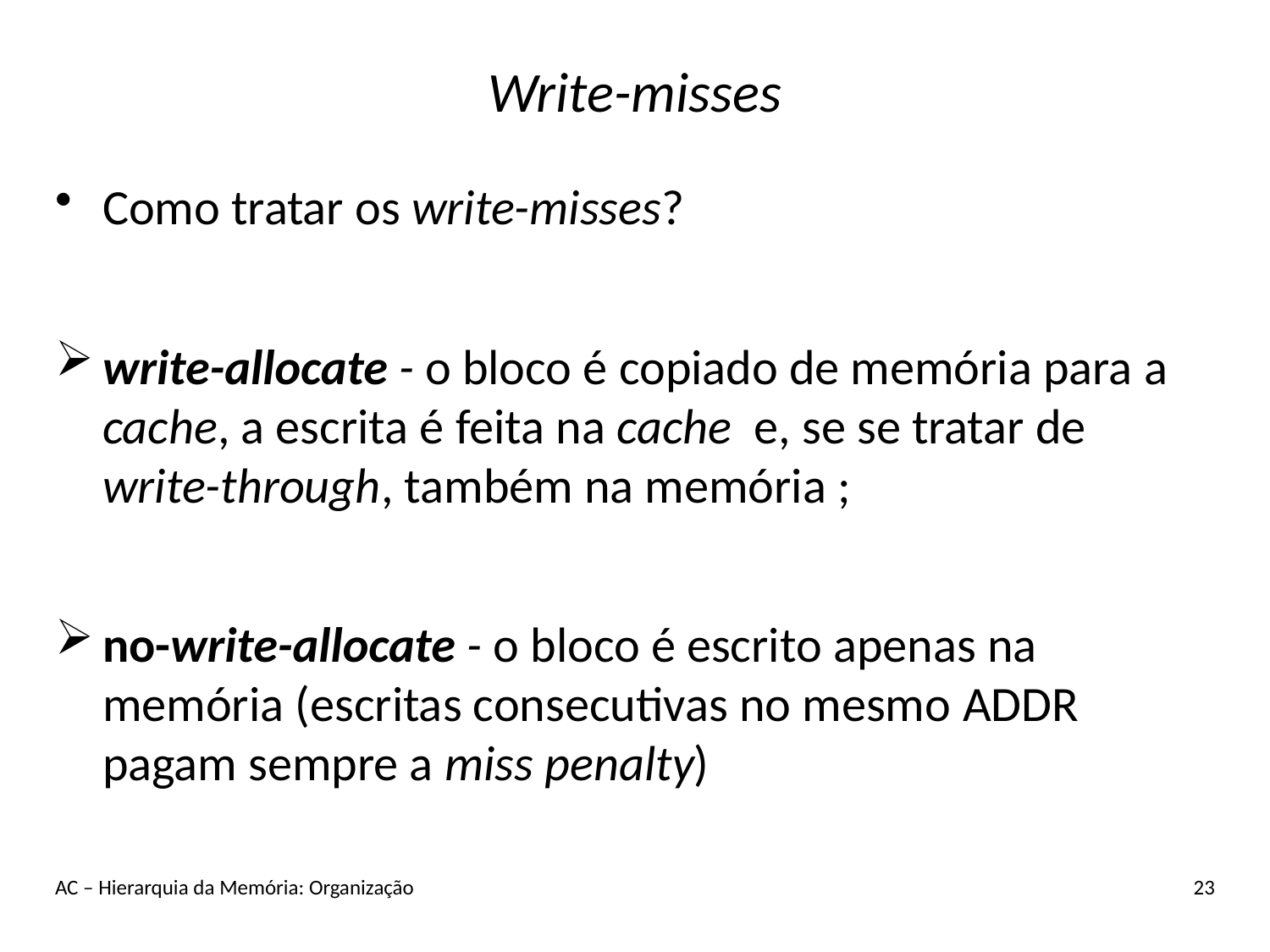

# Write-misses
Como tratar os write-misses?

write-allocate - o bloco é copiado de memória para a cache, a escrita é feita na cache  e, se se tratar de write-through, também na memória ;

no-write-allocate - o bloco é escrito apenas na memória (escritas consecutivas no mesmo addr pagam sempre a miss penalty)

AC – Hierarquia da Memória: Organização
23